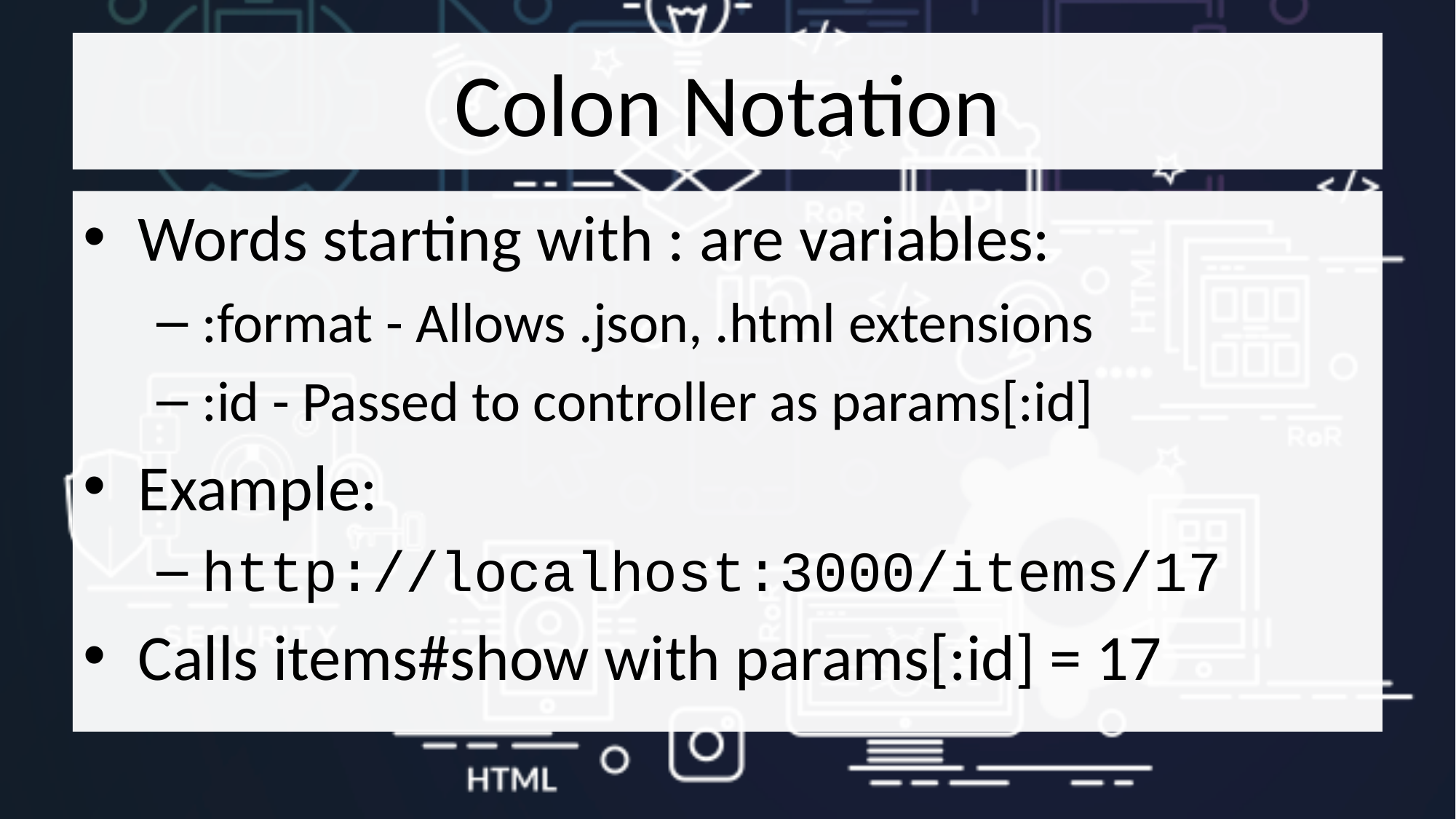

# Colon Notation
Words starting with : are variables:
:format - Allows .json, .html extensions
:id - Passed to controller as params[:id]
Example:
http://localhost:3000/items/17
Calls items#show with params[:id] = 17